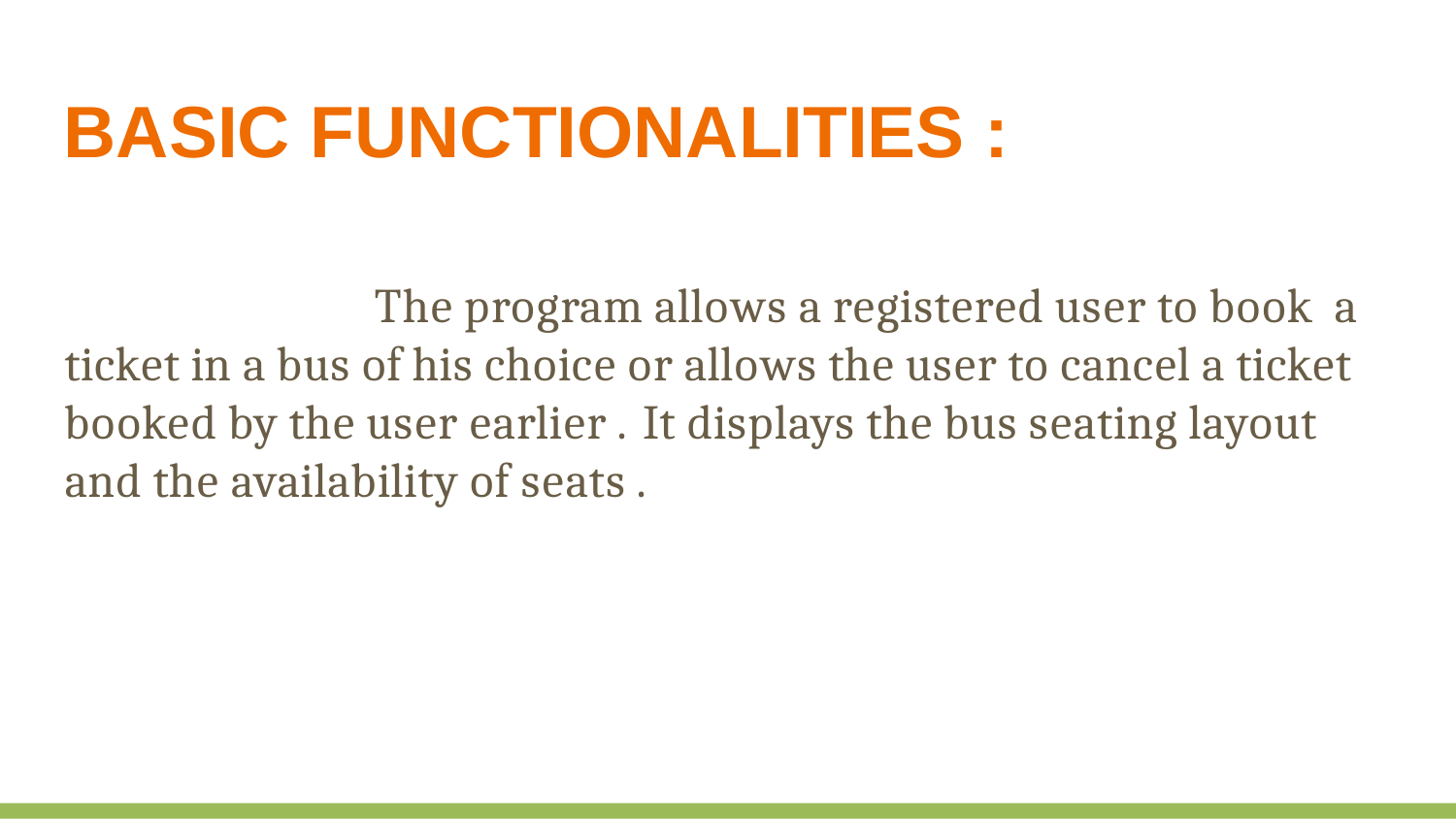

BASIC FUNCTIONALITIES :

                             The program allows a registered user to book  a ticket in a bus of his choice or allows the user to cancel a ticket booked by the user earlier .  It displays the bus seating layout and the availability of seats .